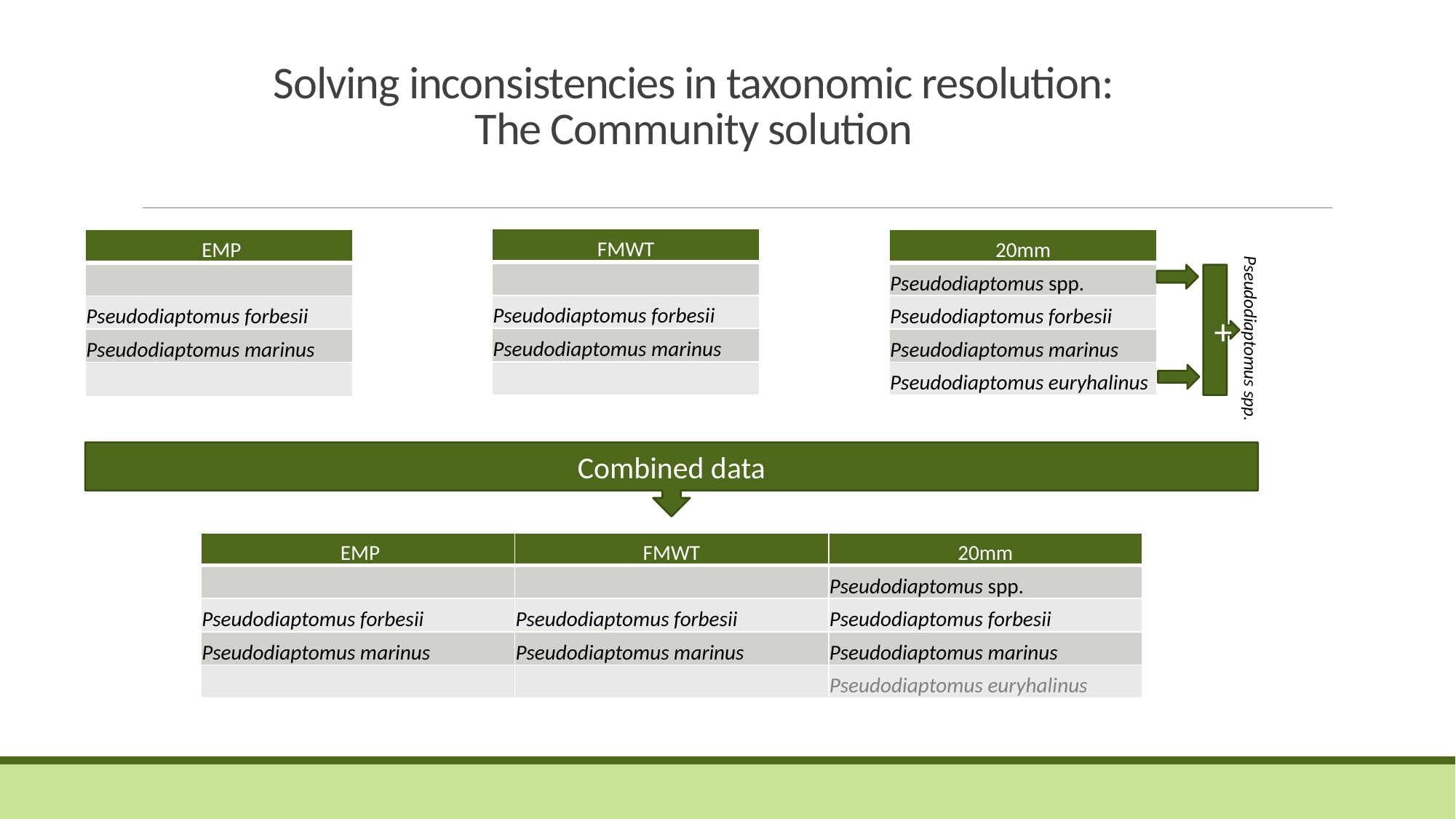

# Solving inconsistencies in taxonomic resolution: The Community solution
| FMWT |
| --- |
|  |
| Pseudodiaptomus forbesii |
| Pseudodiaptomus marinus |
|  |
| EMP |
| --- |
|  |
| Pseudodiaptomus forbesii |
| Pseudodiaptomus marinus |
|  |
| 20mm |
| --- |
| Pseudodiaptomus spp. |
| Pseudodiaptomus forbesii |
| Pseudodiaptomus marinus |
| Pseudodiaptomus euryhalinus |

+
Pseudodiaptomus spp.

Combined data
| EMP | FMWT | 20mm |
| --- | --- | --- |
|  |  | Pseudodiaptomus spp. |
| Pseudodiaptomus forbesii | Pseudodiaptomus forbesii | Pseudodiaptomus forbesii |
| Pseudodiaptomus marinus | Pseudodiaptomus marinus | Pseudodiaptomus marinus |
|  |  | Pseudodiaptomus euryhalinus |